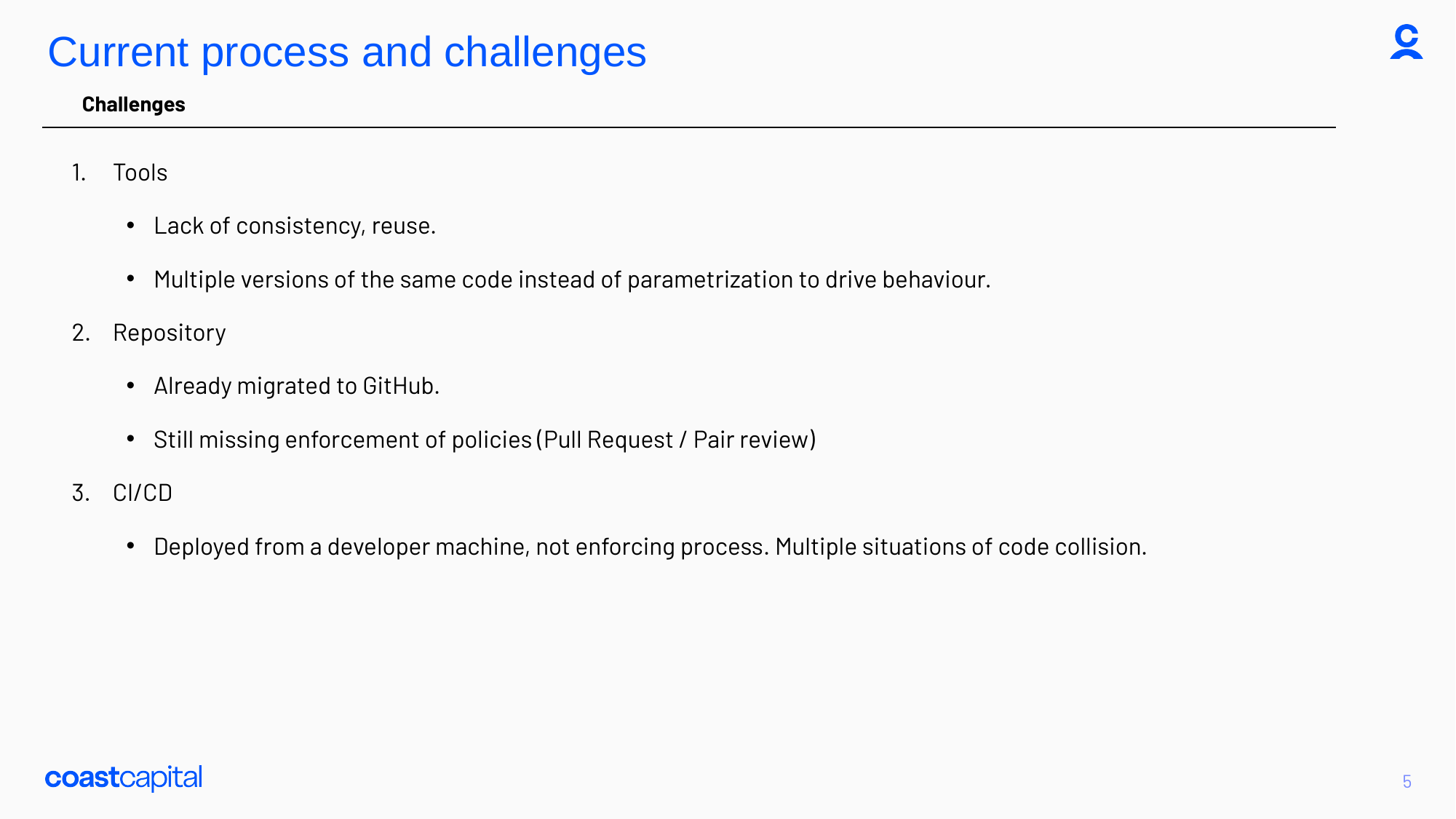

# Current process and challenges
Challenges
Tools
Lack of consistency, reuse.
Multiple versions of the same code instead of parametrization to drive behaviour.
Repository
Already migrated to GitHub.
Still missing enforcement of policies (Pull Request / Pair review)
CI/CD
Deployed from a developer machine, not enforcing process. Multiple situations of code collision.
5